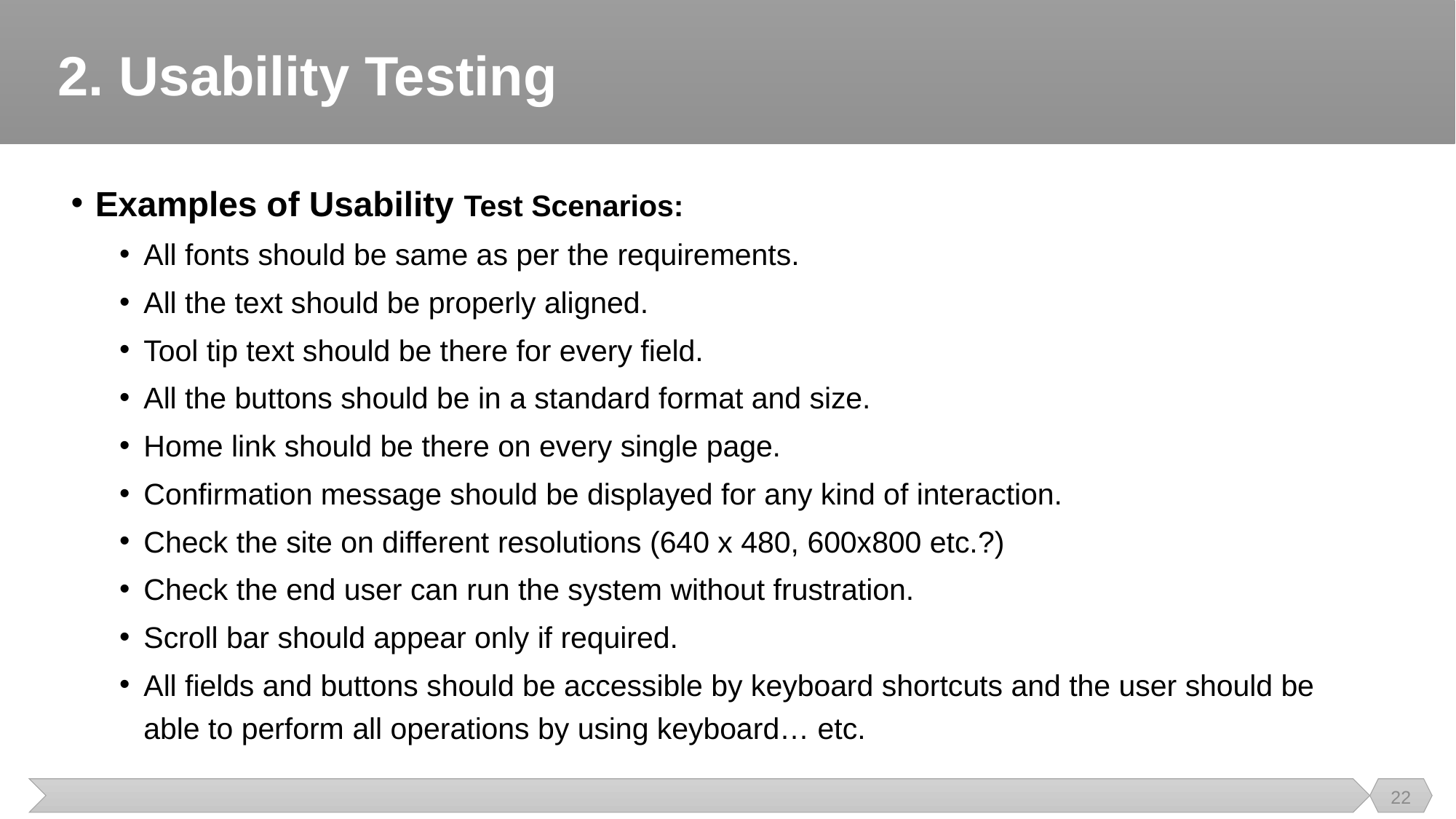

# 2. Usability Testing
Examples of Usability Test Scenarios:
All fonts should be same as per the requirements.
All the text should be properly aligned.
Tool tip text should be there for every field.
All the buttons should be in a standard format and size.
Home link should be there on every single page.
Confirmation message should be displayed for any kind of interaction.
Check the site on different resolutions (640 x 480, 600x800 etc.?)
Check the end user can run the system without frustration.
Scroll bar should appear only if required.
All fields and buttons should be accessible by keyboard shortcuts and the user should be able to perform all operations by using keyboard… etc.
22